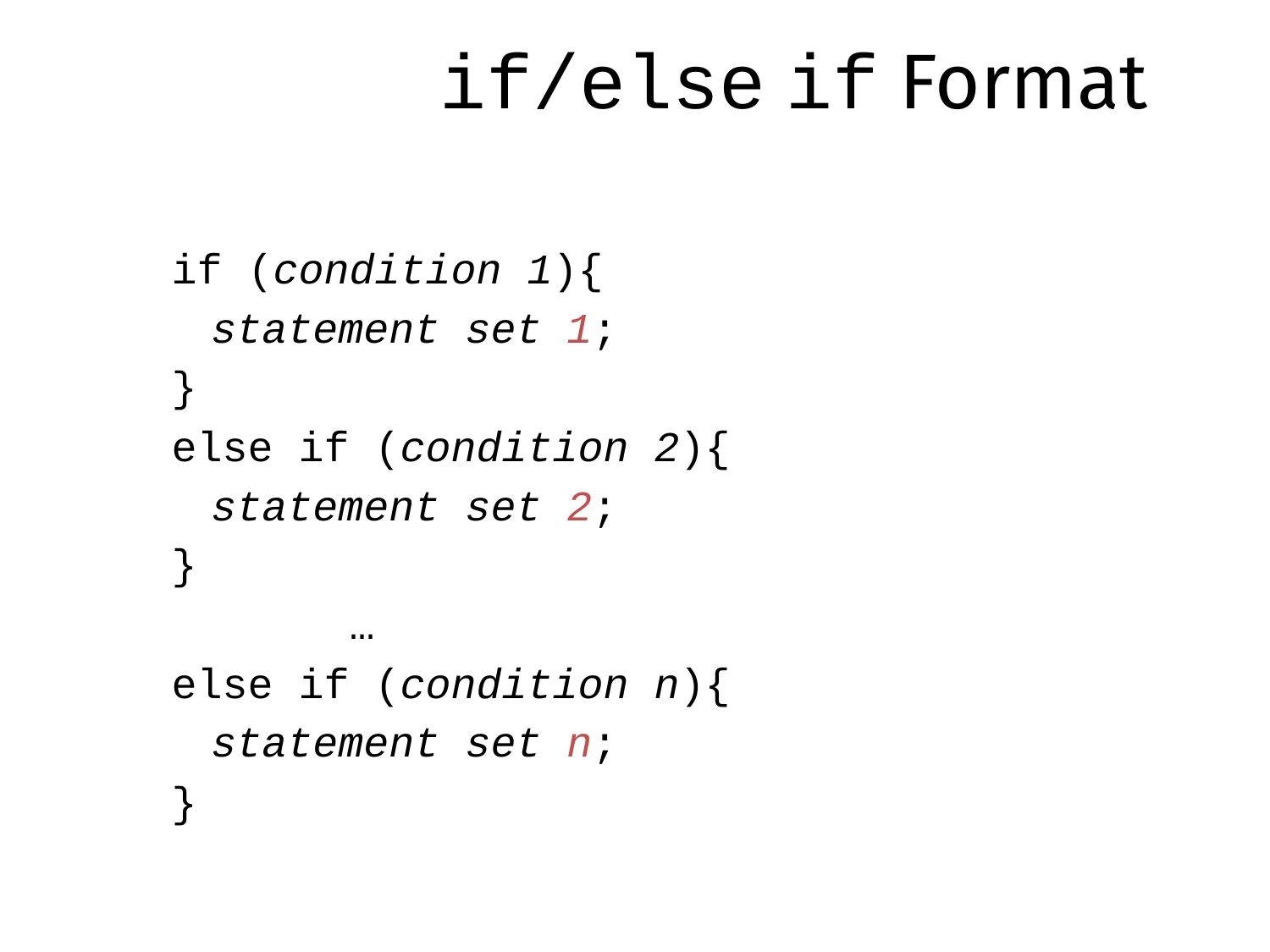

# if/else if Format
if (condition 1){
	statement set 1;
}
else if (condition 2){
	statement set 2;
}
       …
else if (condition n){
	statement set n;
}
4-17